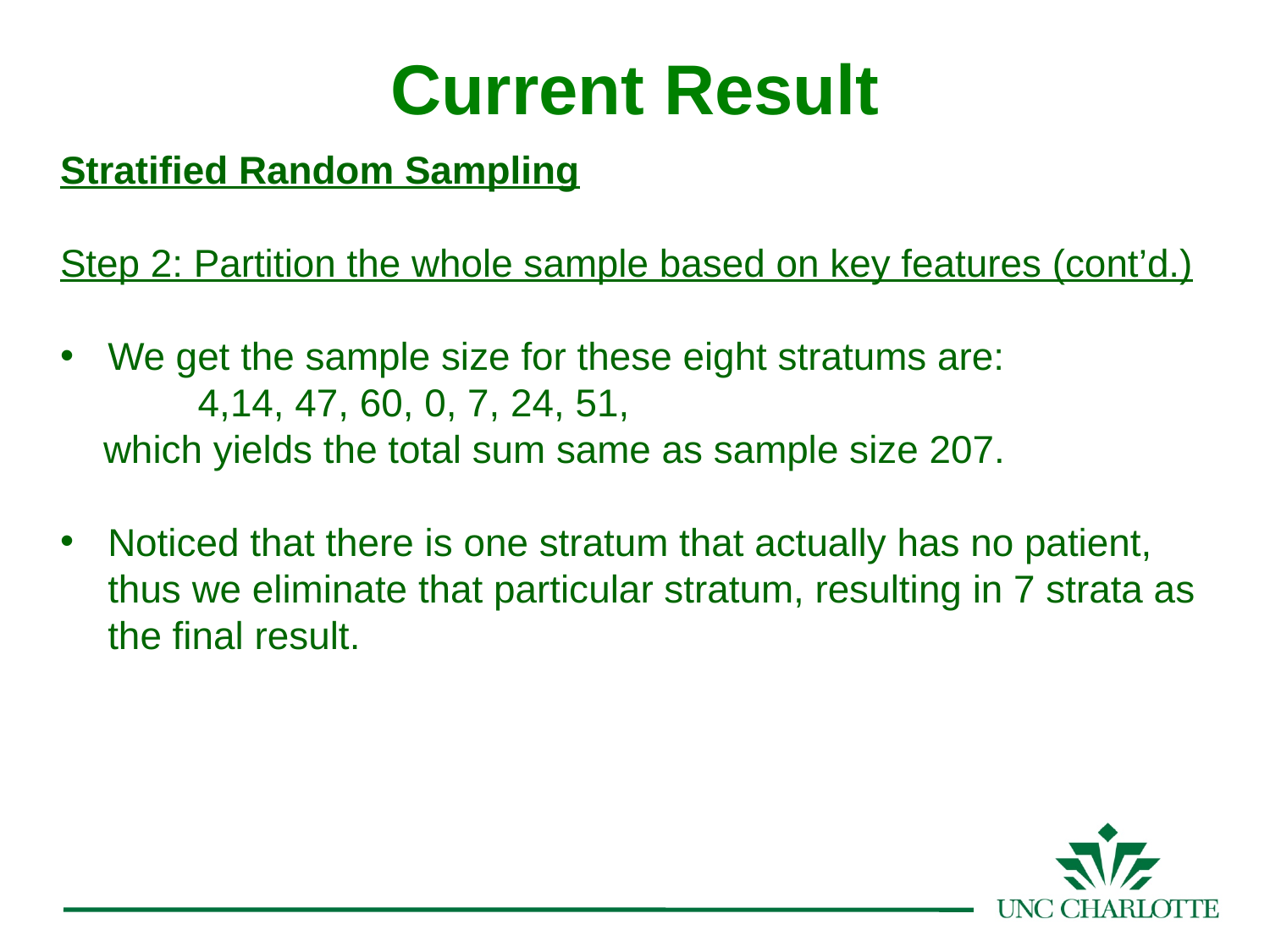

Current Result
Stratified Random Sampling

Step 2: Partition the whole sample based on key features (cont’d.)

We get the sample size for these eight stratums are:
	 4,14, 47, 60, 0, 7, 24, 51,
    which yields the total sum same as sample size 207.

Noticed that there is one stratum that actually has no patient, thus we eliminate that particular stratum, resulting in 7 strata as the final result.